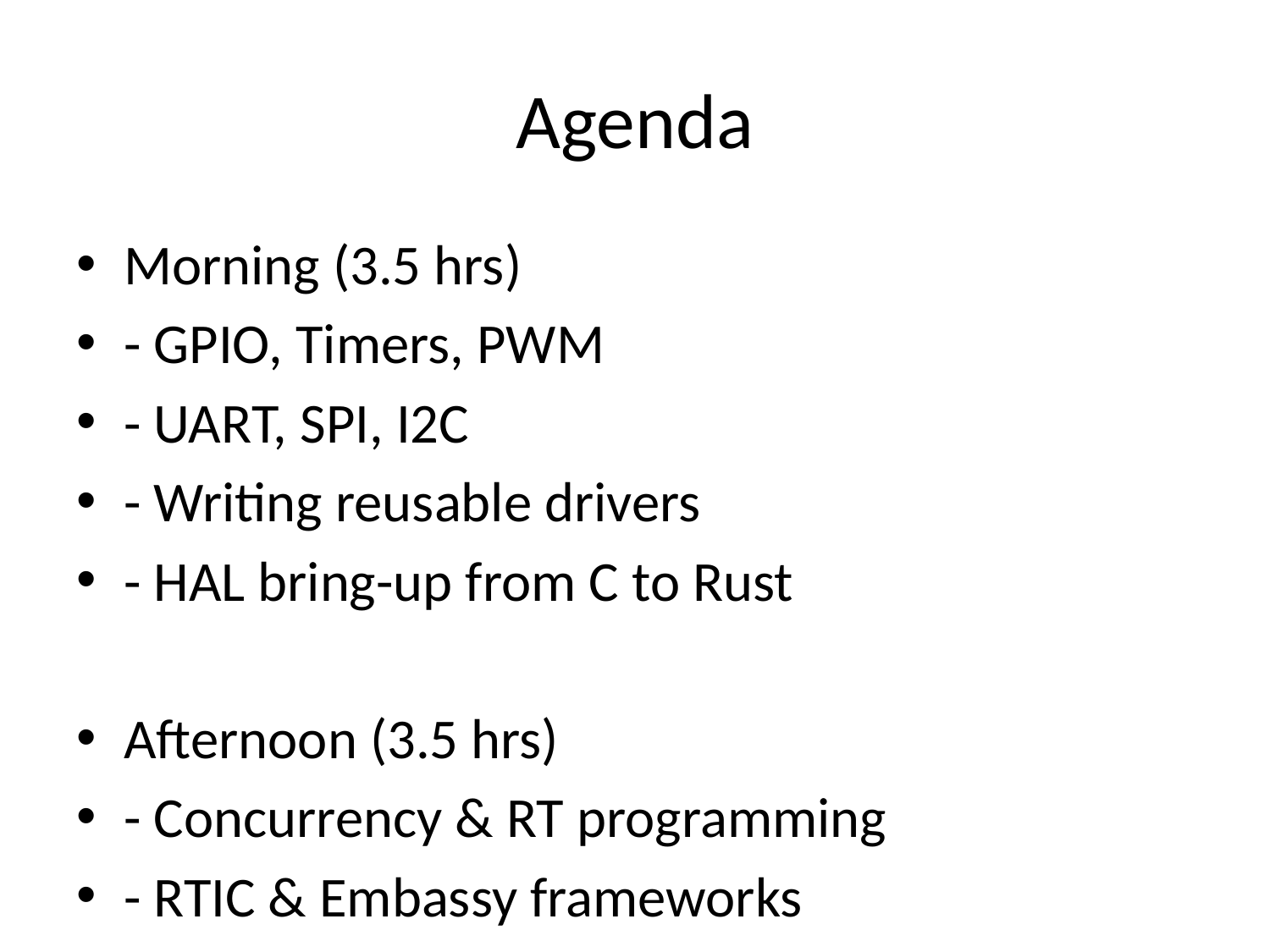

# Agenda
Morning (3.5 hrs)
- GPIO, Timers, PWM
- UART, SPI, I2C
- Writing reusable drivers
- HAL bring-up from C to Rust

Afternoon (3.5 hrs)
- Concurrency & RT programming
- RTIC & Embassy frameworks
- Lab: UART/SPI driver with interrupts